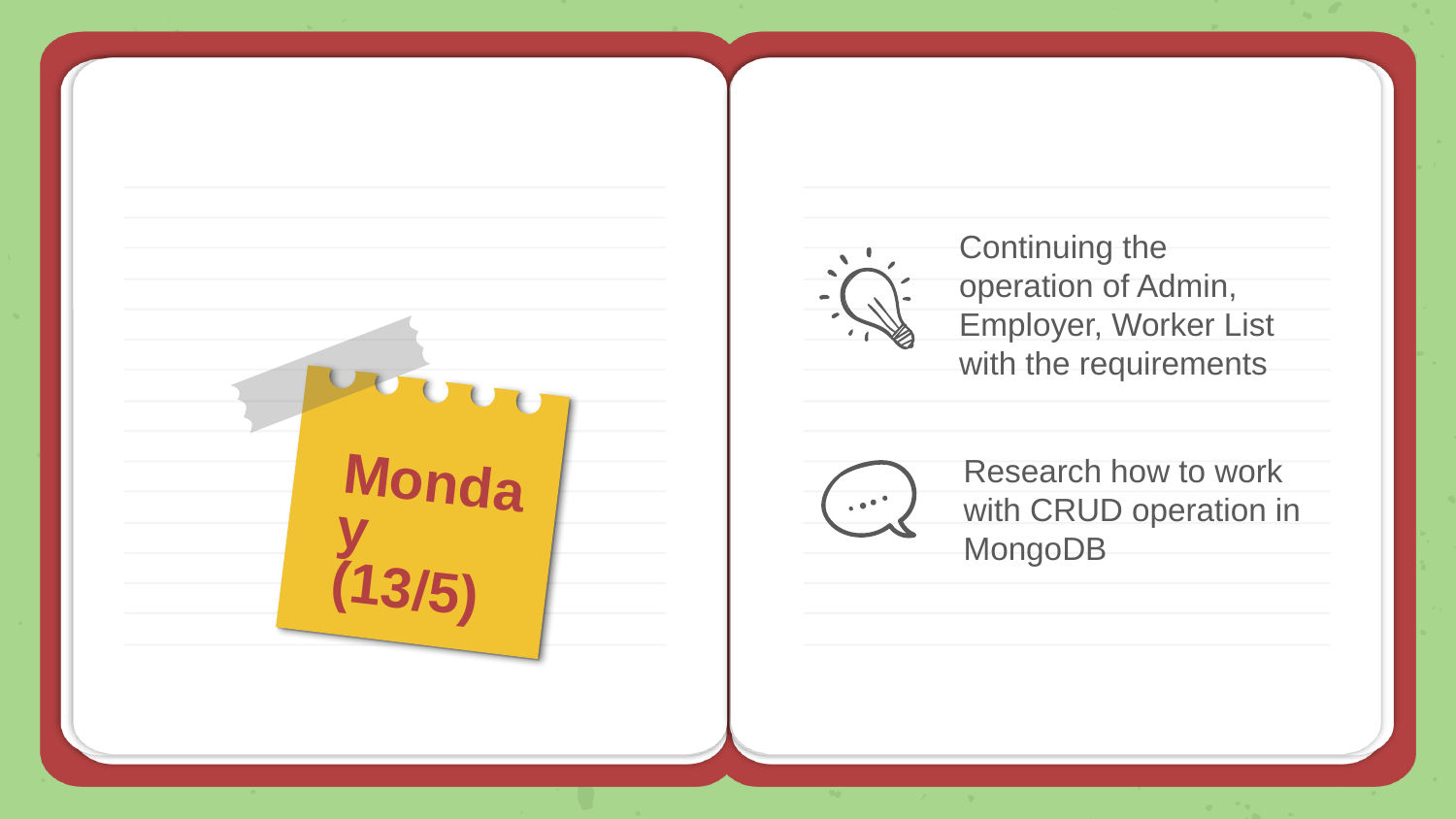

Continuing the operation of Admin, Employer, Worker List with the requirements

Research how to work with CRUD operation in MongoDB
Monday (13/5)